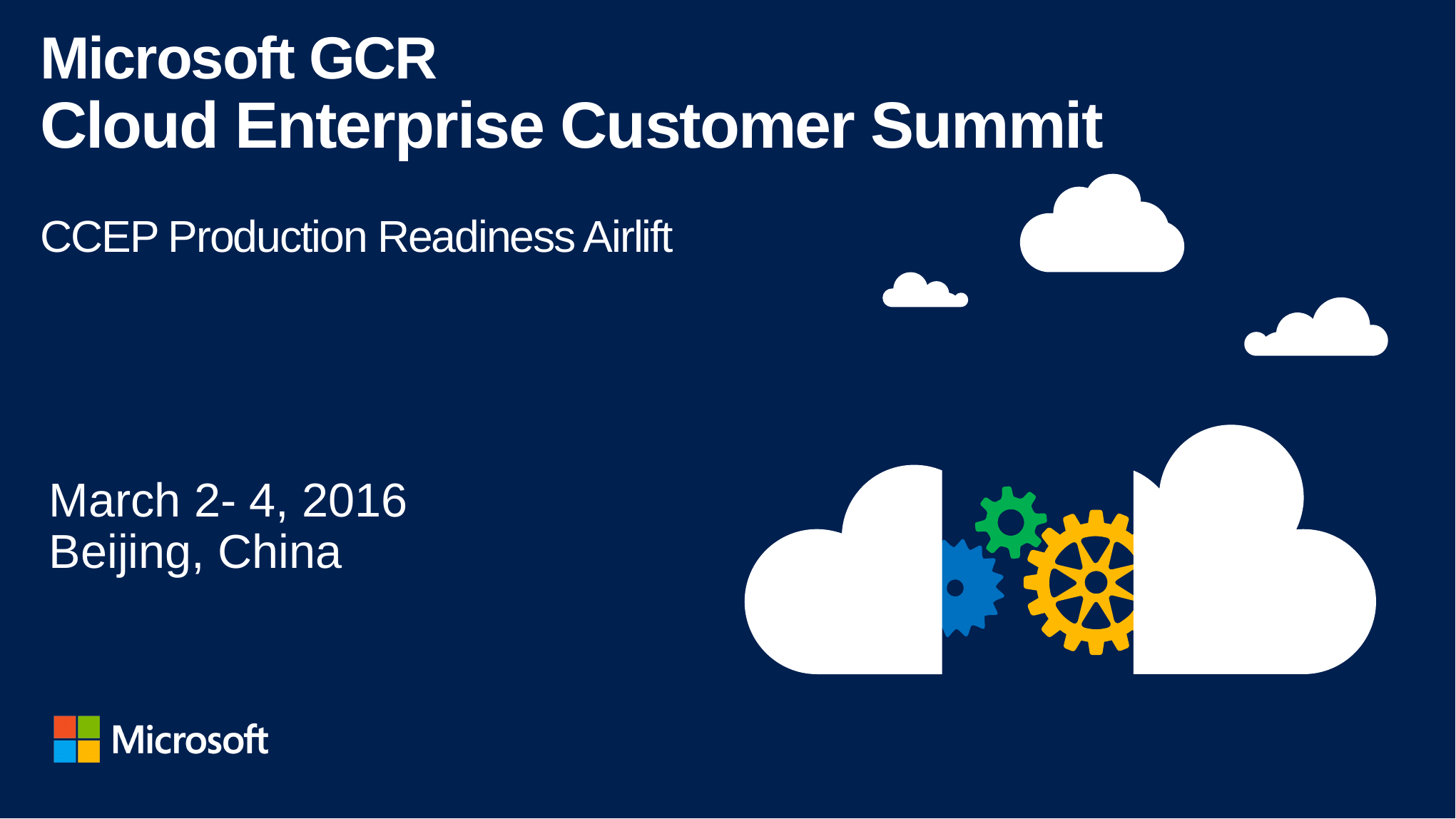

# Microsoft GCR Cloud Enterprise Customer Summit CCEP Production Readiness Airlift
March 2- 4, 2016
Beijing, China